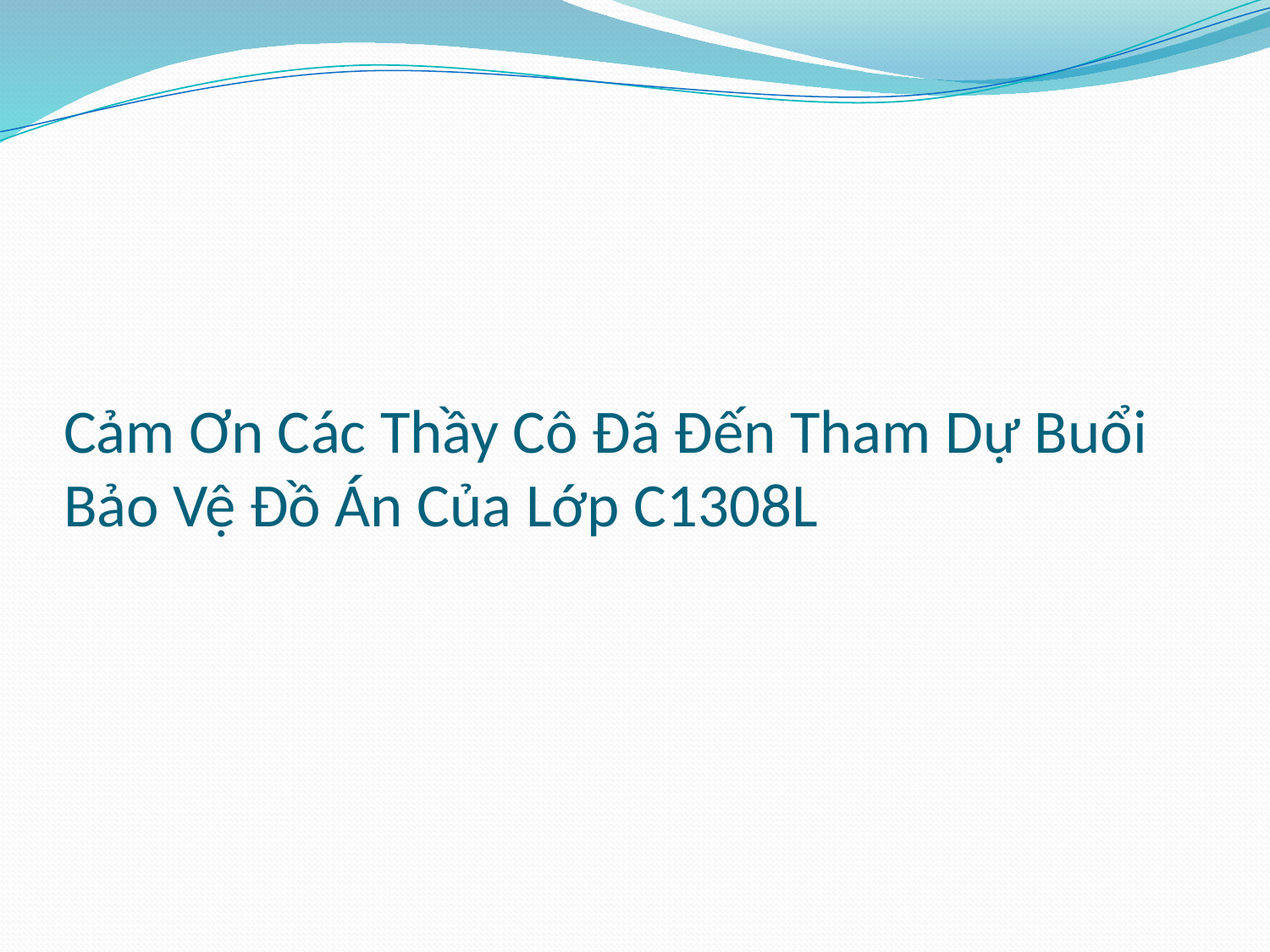

# Cảm Ơn Các Thầy Cô Đã Đến Tham Dự Buổi Bảo Vệ Đồ Án Của Lớp C1308L